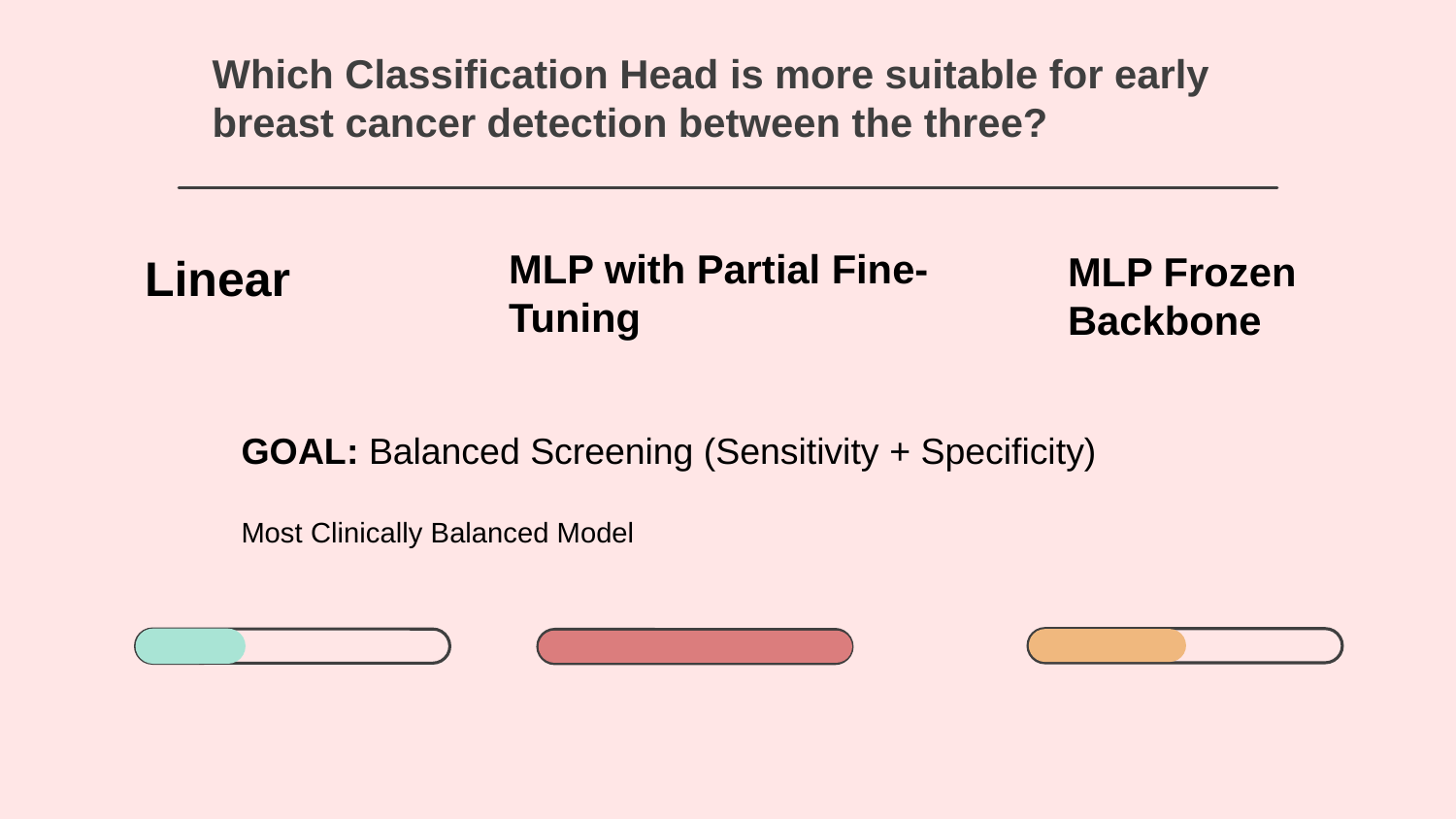

# Which Classification Head is more suitable for early breast cancer detection between the three?
MLP with Partial Fine-Tuning
MLP Frozen Backbone
Linear
GOAL: Balanced Screening (Sensitivity + Specificity)

Most Clinically Balanced Model